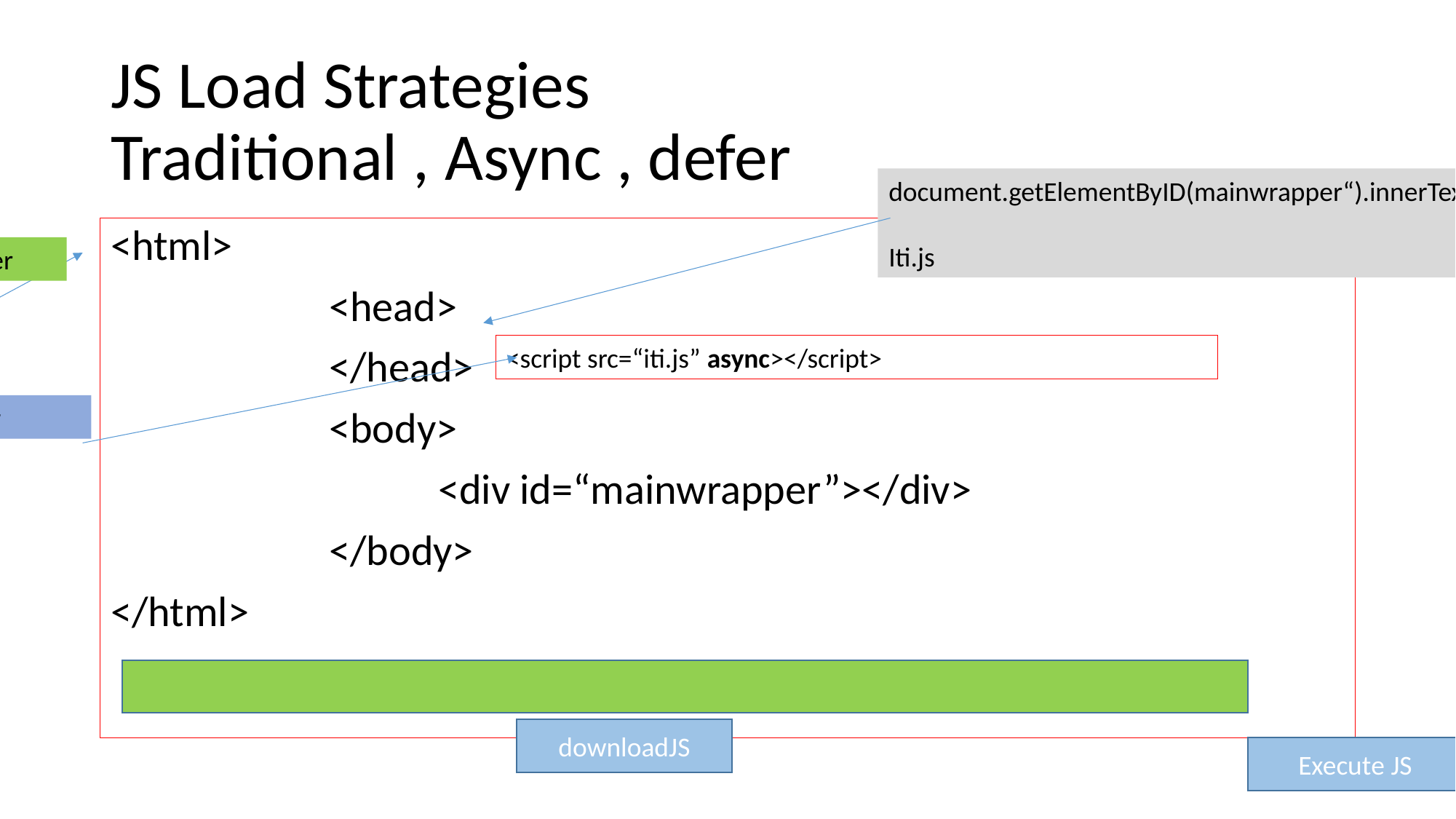

# JS Load Strategies Traditional , Async , defer
document.getElementByID(mainwrapper“).innerText=“Hello”

Iti.js
<html>
		<head>
		</head>
		<body>
			<div id=“mainwrapper”></div>
		</body>
</html>
Html interpreter
<script src=“iti.js” async></script>
js interpreter

downloadJS
Execute JS